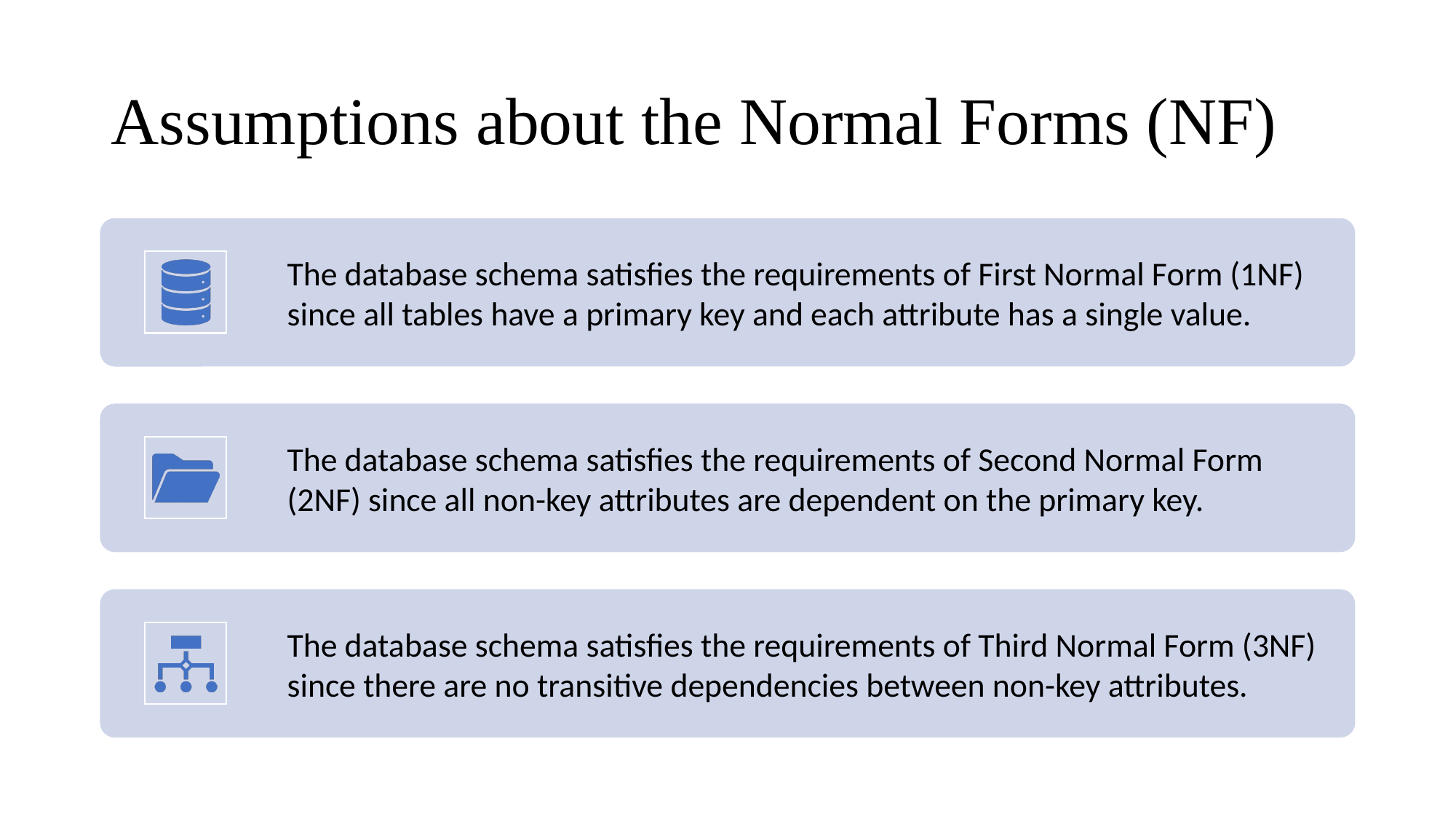

# Assumptions about the Normal Forms (NF)
The database schema satisfies the requirements of First Normal Form (1NF) since all tables have a primary key and each attribute has a single value.
The database schema satisfies the requirements of Second Normal Form (2NF) since all non-key attributes are dependent on the primary key.
The database schema satisfies the requirements of Third Normal Form (3NF) since there are no transitive dependencies between non-key attributes.